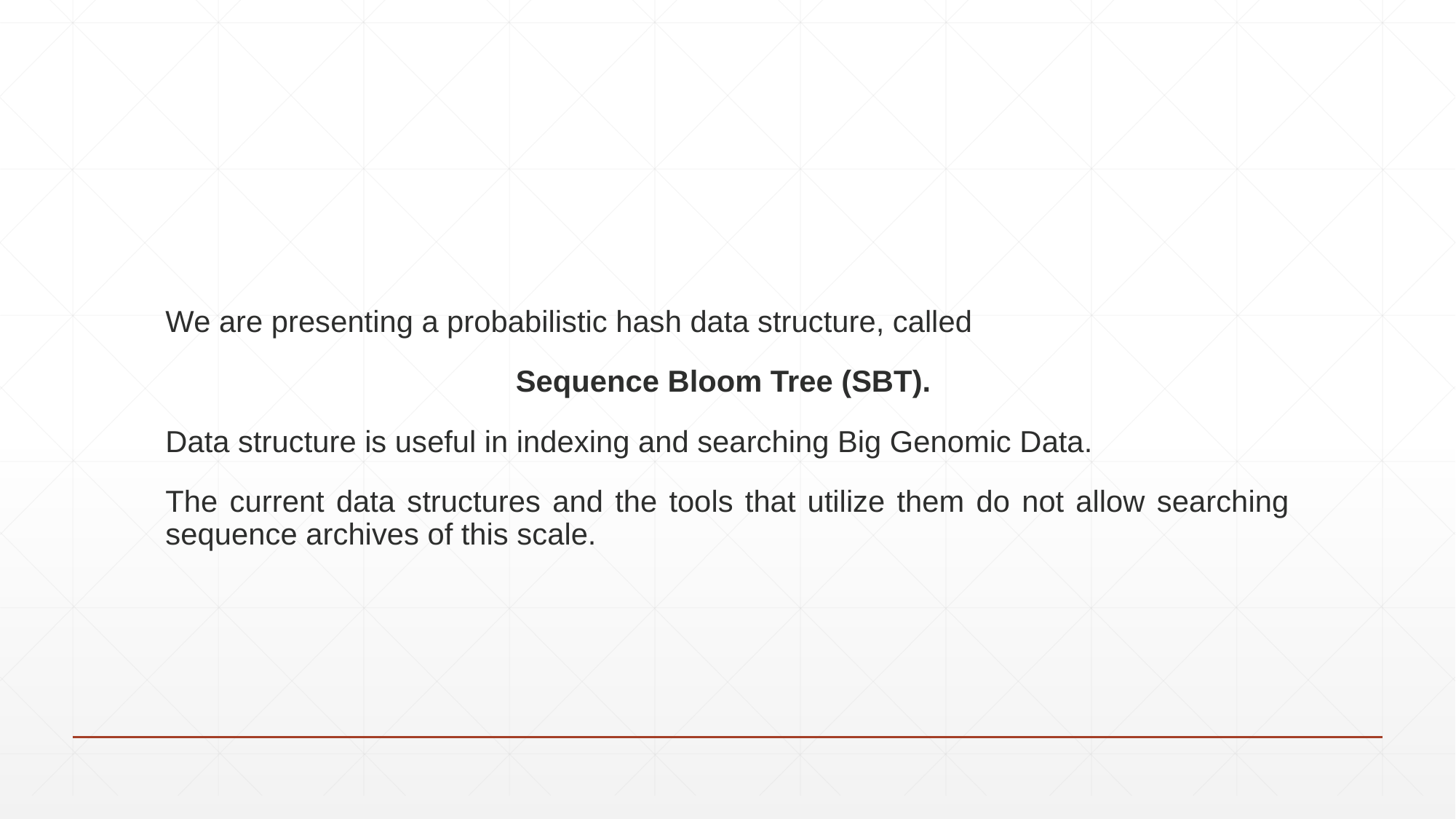

#

We are presenting a probabilistic hash data structure, called
Sequence Bloom Tree (SBT).
Data structure is useful in indexing and searching Big Genomic Data.
The current data structures and the tools that utilize them do not allow searching sequence archives of this scale.